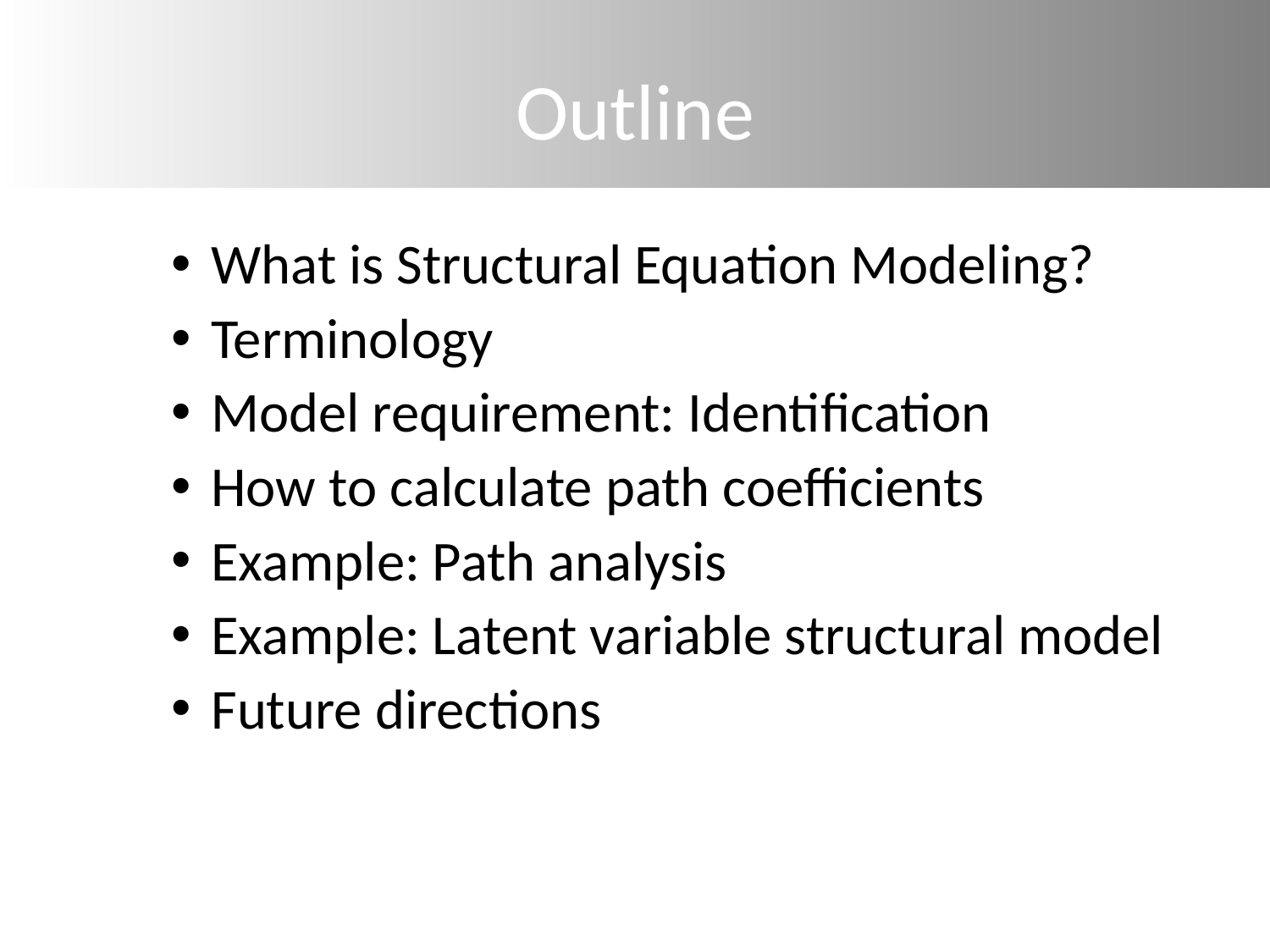

# Outline
What is Structural Equation Modeling?
Terminology
Model requirement: Identification
How to calculate path coefficients
Example: Path analysis
Example: Latent variable structural model
Future directions